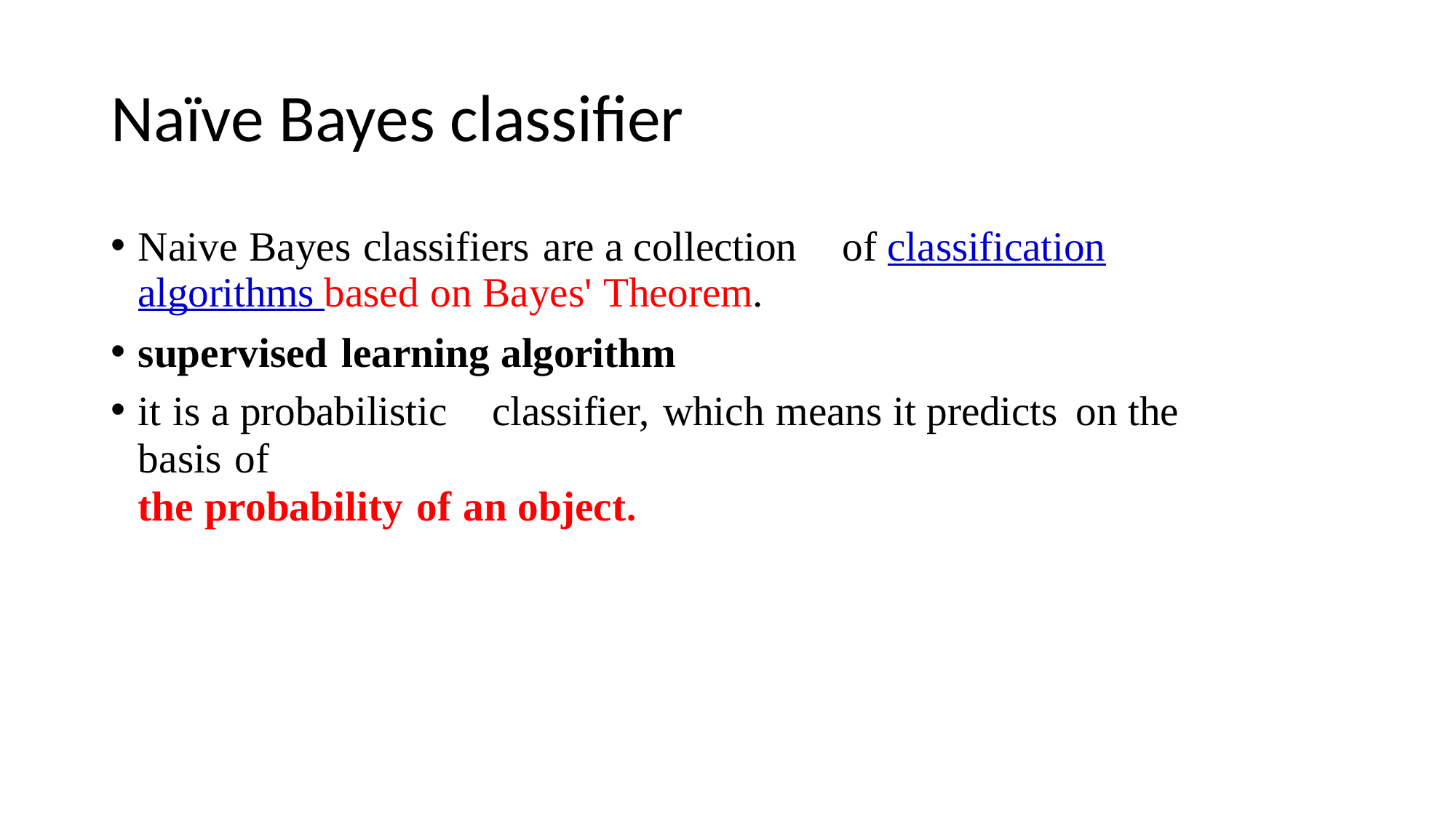

# Naïve Bayes classifier
Naive Bayes classifiers are a collection	of classification	algorithms based on Bayes' Theorem.
supervised learning algorithm
it is a probabilistic	classifier, which means it predicts	on the basis of
the probability of an object.